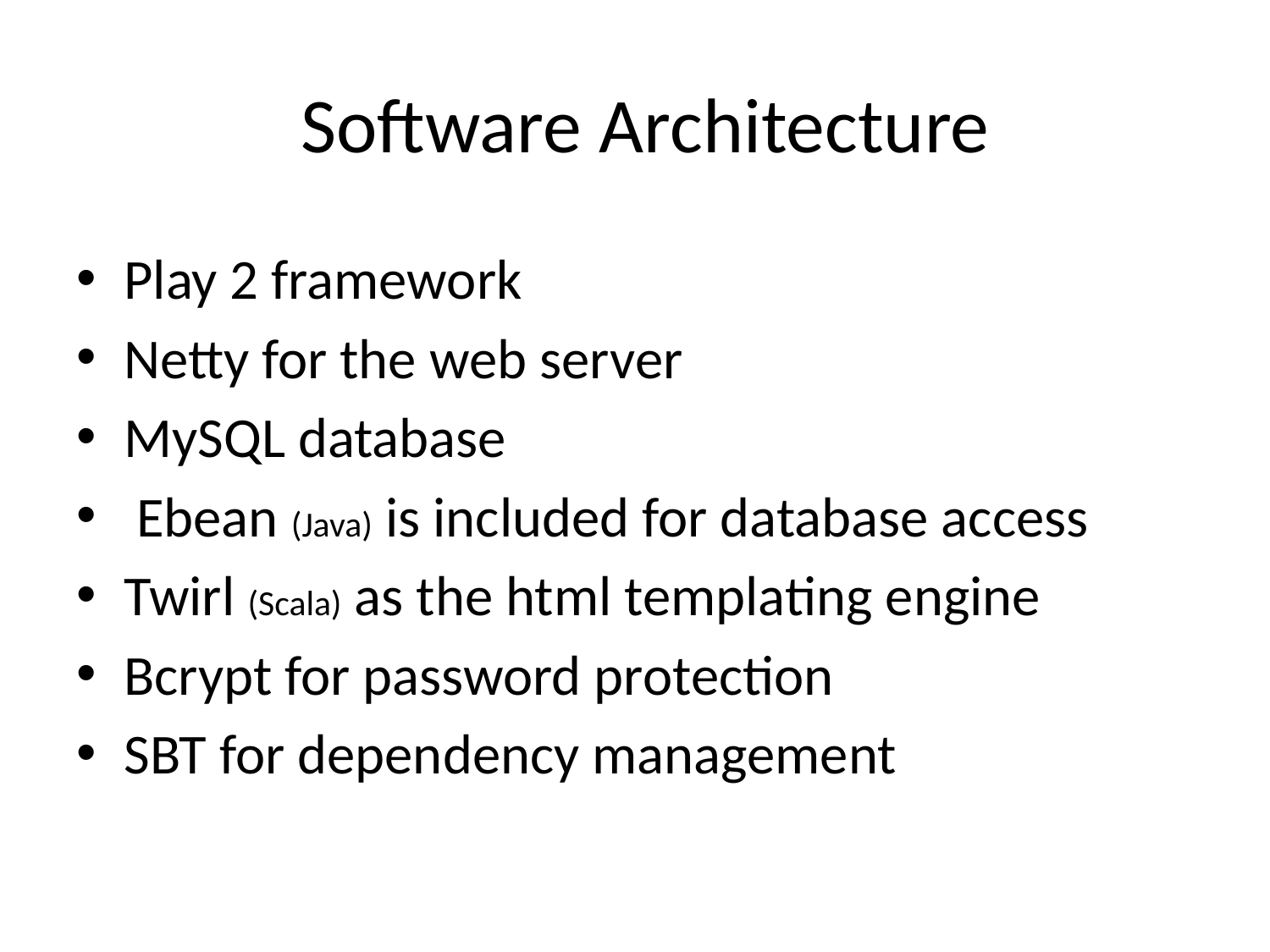

# Software Architecture
Play 2 framework
Netty for the web server
MySQL database
 Ebean (Java) is included for database access
Twirl (Scala) as the html templating engine
Bcrypt for password protection
SBT for dependency management